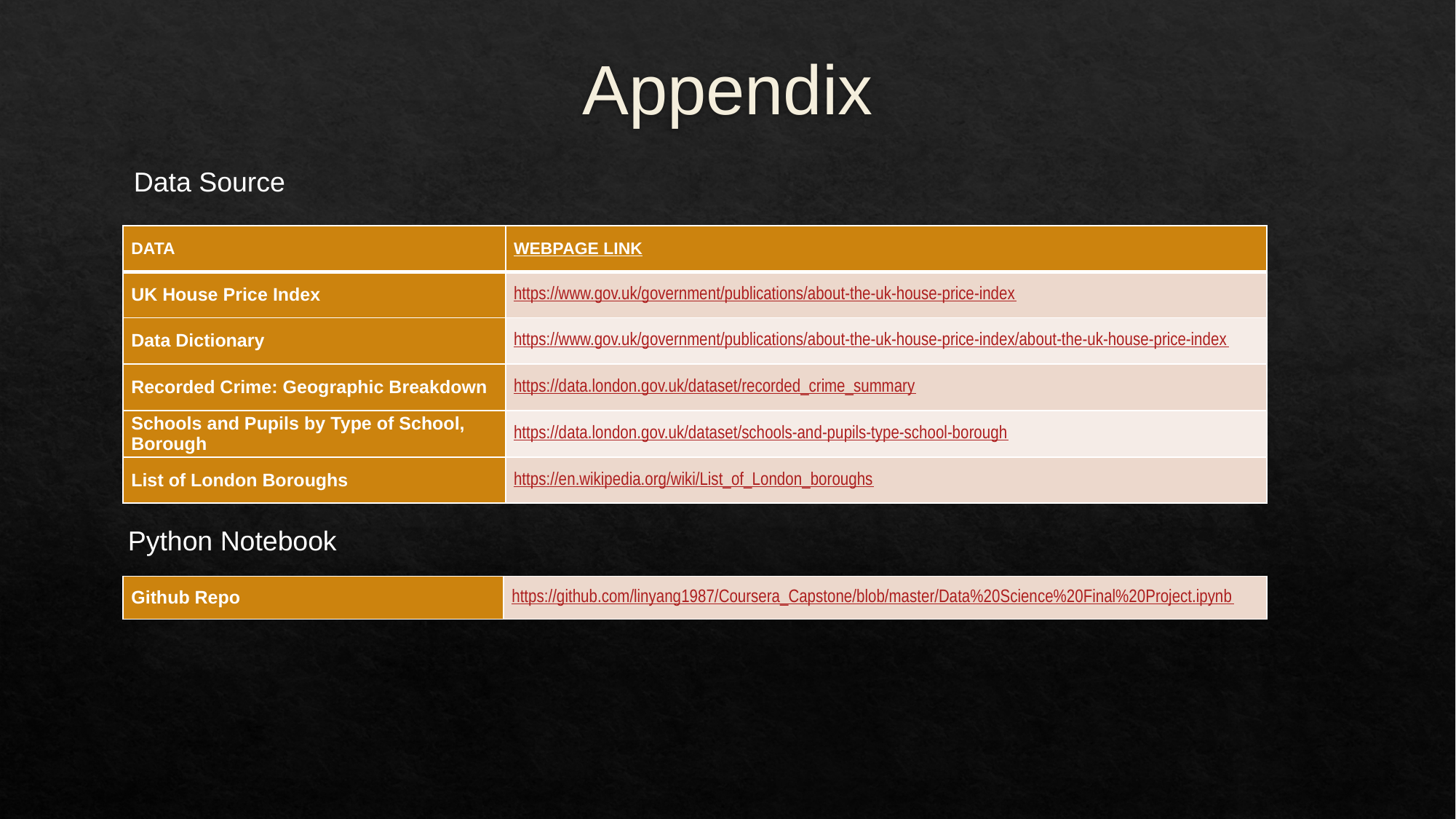

# Appendix
Data Source
| DATA | WEBPAGE LINK |
| --- | --- |
| UK House Price Index | https://www.gov.uk/government/publications/about-the-uk-house-price-index |
| Data Dictionary | https://www.gov.uk/government/publications/about-the-uk-house-price-index/about-the-uk-house-price-index |
| Recorded Crime: Geographic Breakdown | https://data.london.gov.uk/dataset/recorded\_crime\_summary |
| Schools and Pupils by Type of School, Borough | https://data.london.gov.uk/dataset/schools-and-pupils-type-school-borough |
| List of London Boroughs | https://en.wikipedia.org/wiki/List\_of\_London\_boroughs |
Python Notebook
| Github Repo | https://github.com/linyang1987/Coursera\_Capstone/blob/master/Data%20Science%20Final%20Project.ipynb |
| --- | --- |